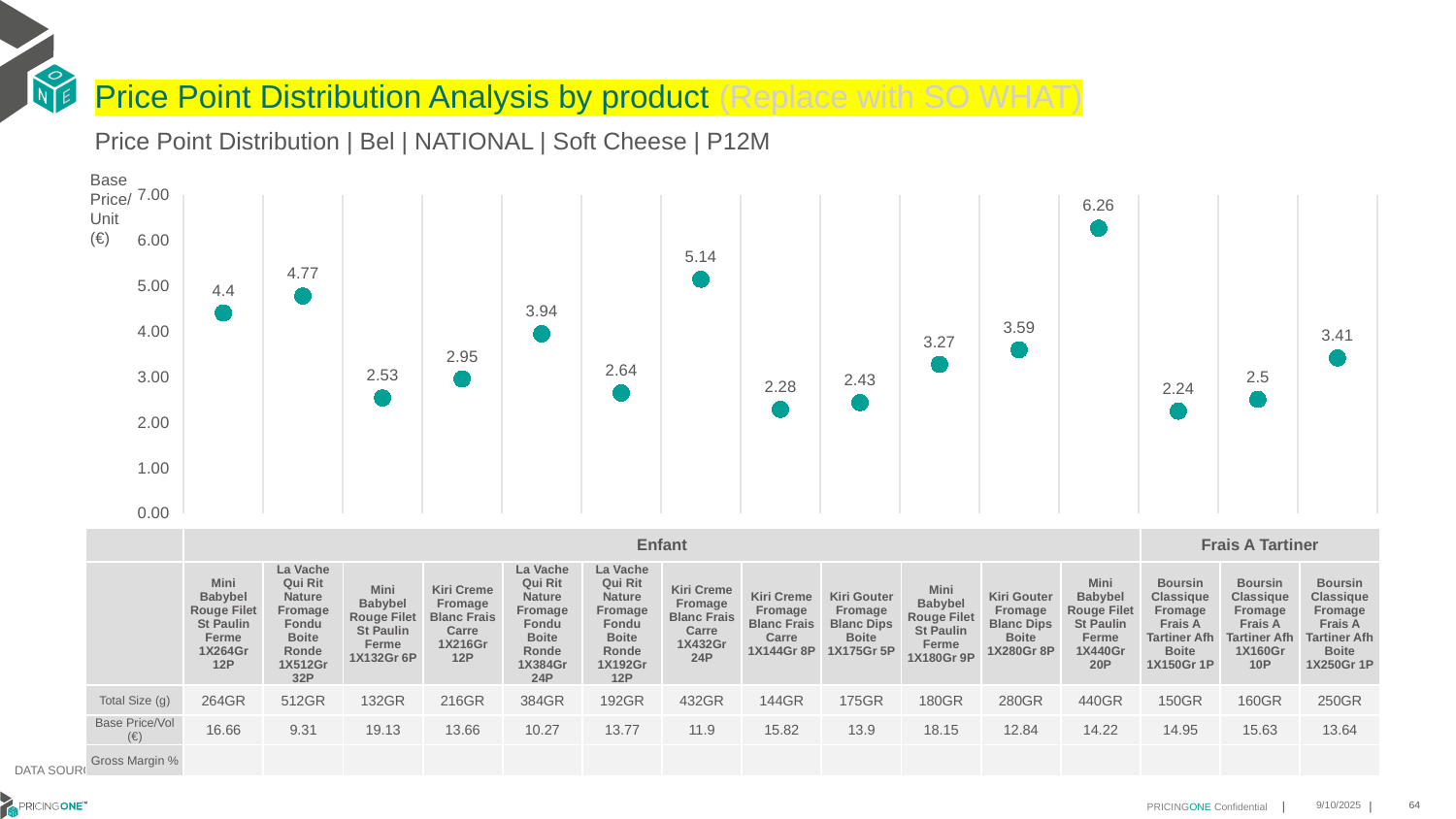

# Price Point Distribution Analysis by product (Replace with SO WHAT)
Price Point Distribution | Bel | NATIONAL | Soft Cheese | P12M
Base Price/Unit (€)

### Chart

| Category | Base Price/Unit |
|---|---|
| Mini Babybel Rouge Filet St Paulin Ferme 1X264Gr 12P | 4.4 |
| La Vache Qui Rit Nature Fromage Fondu Boite Ronde 1X512Gr 32P | 4.77 |
| Mini Babybel Rouge Filet St Paulin Ferme 1X132Gr 6P | 2.53 |
| Kiri Creme Fromage Blanc Frais Carre 1X216Gr 12P | 2.95 |
| La Vache Qui Rit Nature Fromage Fondu Boite Ronde 1X384Gr 24P | 3.94 |
| La Vache Qui Rit Nature Fromage Fondu Boite Ronde 1X192Gr 12P | 2.64 |
| Kiri Creme Fromage Blanc Frais Carre 1X432Gr 24P | 5.14 |
| Kiri Creme Fromage Blanc Frais Carre 1X144Gr 8P | 2.28 |
| Kiri Gouter Fromage Blanc Dips Boite 1X175Gr 5P | 2.43 |
| Mini Babybel Rouge Filet St Paulin Ferme 1X180Gr 9P | 3.27 |
| Kiri Gouter Fromage Blanc Dips Boite 1X280Gr 8P | 3.59 |
| Mini Babybel Rouge Filet St Paulin Ferme 1X440Gr 20P | 6.26 |
| Boursin Classique Fromage Frais A Tartiner Afh Boite 1X150Gr 1P | 2.24 |
| Boursin Classique Fromage Frais A Tartiner Afh 1X160Gr 10P | 2.5 |
| Boursin Classique Fromage Frais A Tartiner Afh Boite 1X250Gr 1P | 3.41 |
|  | Enfant | Enfant | Enfant | Enfant | Enfant | Enfant | Enfant | Enfant | Enfant | Enfant | Enfant | Enfant | Frais A Tartiner | Frais A Tartiner | Frais A Tartiner |
| --- | --- | --- | --- | --- | --- | --- | --- | --- | --- | --- | --- | --- | --- | --- | --- |
|  | Mini Babybel Rouge Filet St Paulin Ferme 1X264Gr 12P | La Vache Qui Rit Nature Fromage Fondu Boite Ronde 1X512Gr 32P | Mini Babybel Rouge Filet St Paulin Ferme 1X132Gr 6P | Kiri Creme Fromage Blanc Frais Carre 1X216Gr 12P | La Vache Qui Rit Nature Fromage Fondu Boite Ronde 1X384Gr 24P | La Vache Qui Rit Nature Fromage Fondu Boite Ronde 1X192Gr 12P | Kiri Creme Fromage Blanc Frais Carre 1X432Gr 24P | Kiri Creme Fromage Blanc Frais Carre 1X144Gr 8P | Kiri Gouter Fromage Blanc Dips Boite 1X175Gr 5P | Mini Babybel Rouge Filet St Paulin Ferme 1X180Gr 9P | Kiri Gouter Fromage Blanc Dips Boite 1X280Gr 8P | Mini Babybel Rouge Filet St Paulin Ferme 1X440Gr 20P | Boursin Classique Fromage Frais A Tartiner Afh Boite 1X150Gr 1P | Boursin Classique Fromage Frais A Tartiner Afh 1X160Gr 10P | Boursin Classique Fromage Frais A Tartiner Afh Boite 1X250Gr 1P |
| Total Size (g) | 264GR | 512GR | 132GR | 216GR | 384GR | 192GR | 432GR | 144GR | 175GR | 180GR | 280GR | 440GR | 150GR | 160GR | 250GR |
| Base Price/Vol (€) | 16.66 | 9.31 | 19.13 | 13.66 | 10.27 | 13.77 | 11.9 | 15.82 | 13.9 | 18.15 | 12.84 | 14.22 | 14.95 | 15.63 | 13.64 |
| Gross Margin % |  |  |  |  |  |  |  |  |  |  |  |  |  |  |  |
DATA SOURCE: Trade Panel/Retailer Data | July 2025
9/10/2025
64